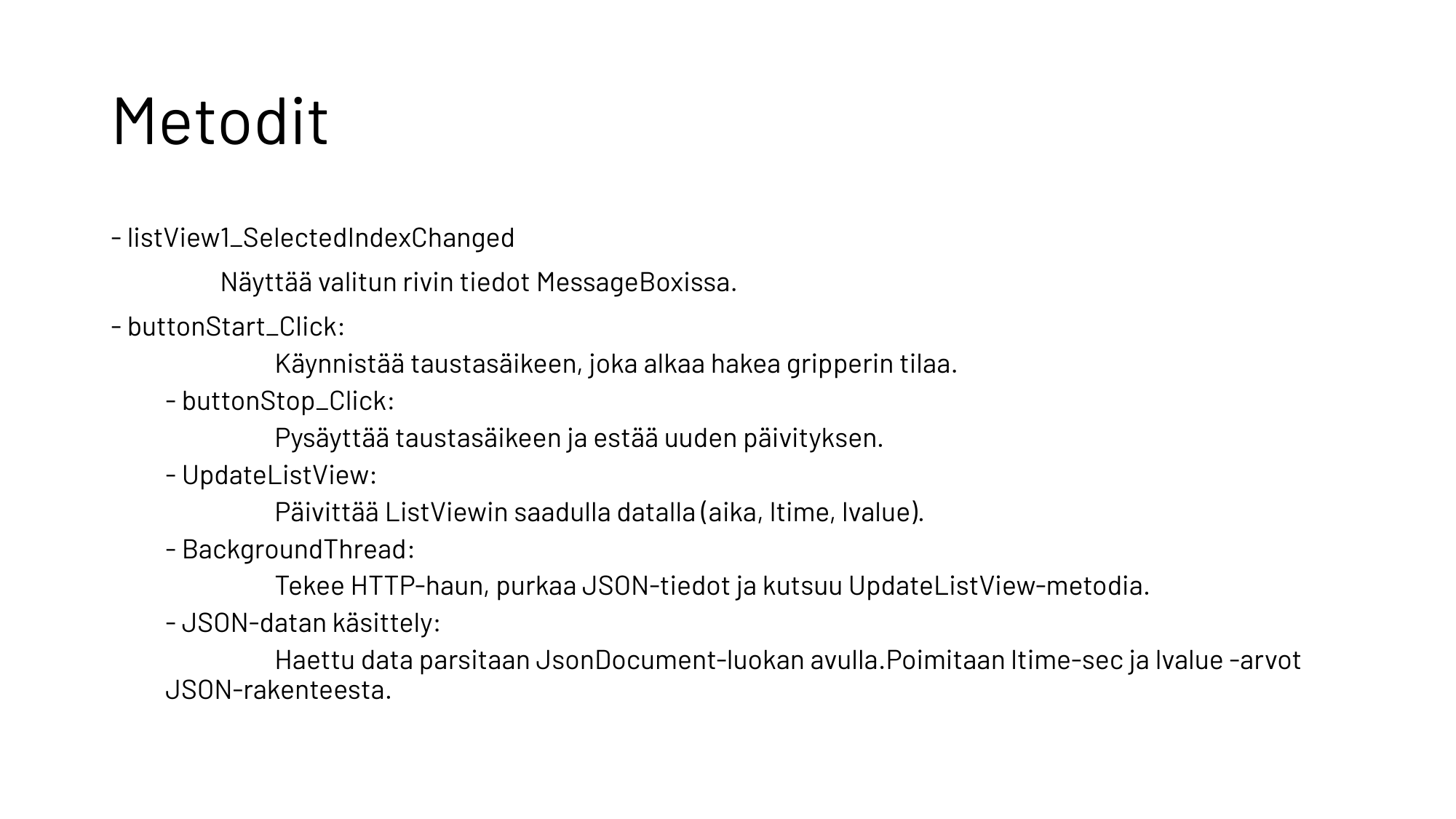

# Metodit
- listView1_SelectedIndexChanged
	Näyttää valitun rivin tiedot MessageBoxissa.
- buttonStart_Click:
	Käynnistää taustasäikeen, joka alkaa hakea gripperin tilaa.
- buttonStop_Click:
	Pysäyttää taustasäikeen ja estää uuden päivityksen.
- UpdateListView:
	Päivittää ListViewin saadulla datalla (aika, ltime, lvalue).
- BackgroundThread:
	Tekee HTTP-haun, purkaa JSON-tiedot ja kutsuu UpdateListView-metodia.
- JSON-datan käsittely:
	Haettu data parsitaan JsonDocument-luokan avulla.Poimitaan ltime-sec ja lvalue -arvot JSON-rakenteesta.